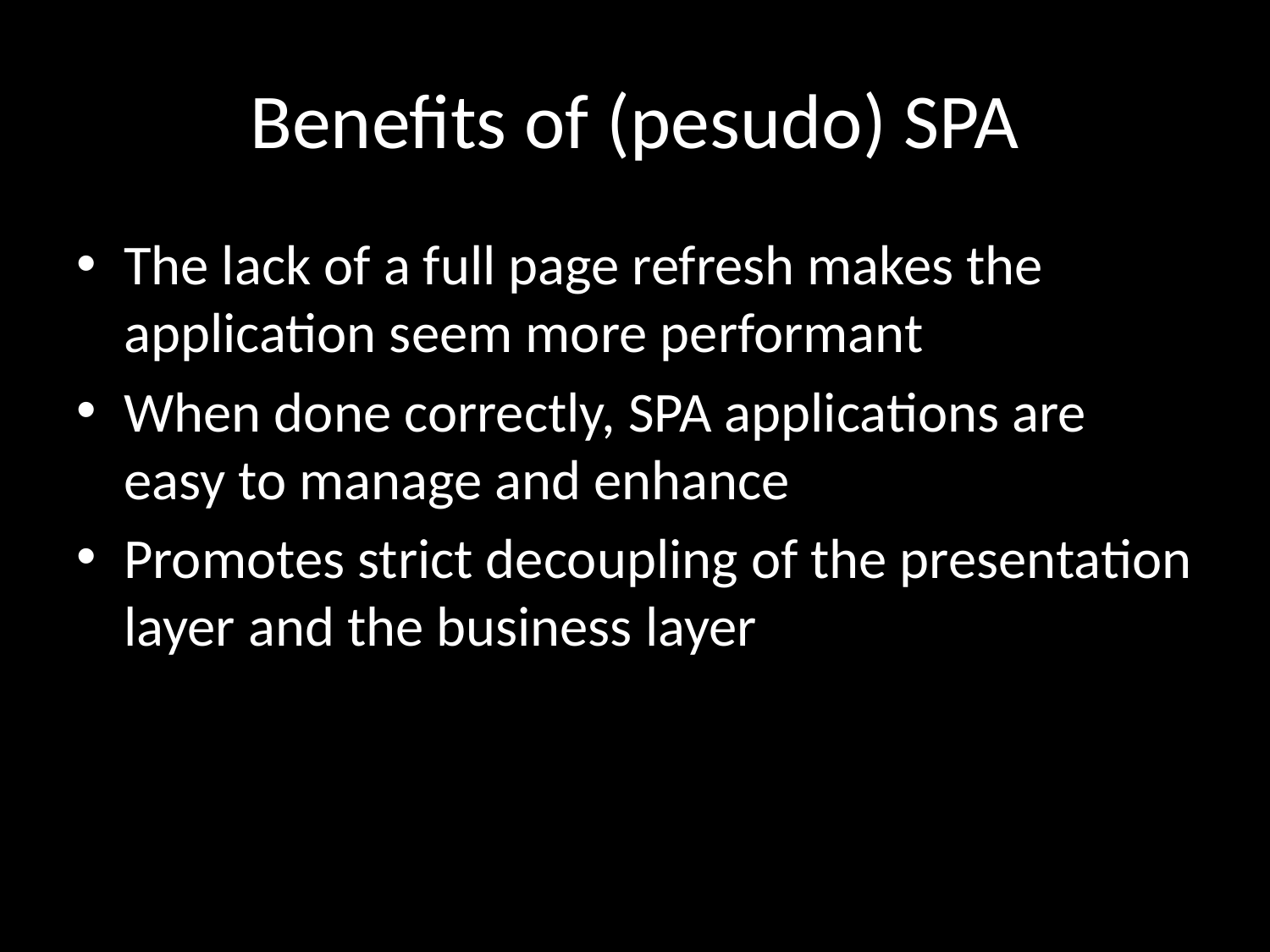

# Benefits of (pesudo) SPA
The lack of a full page refresh makes the application seem more performant
When done correctly, SPA applications are easy to manage and enhance
Promotes strict decoupling of the presentation layer and the business layer